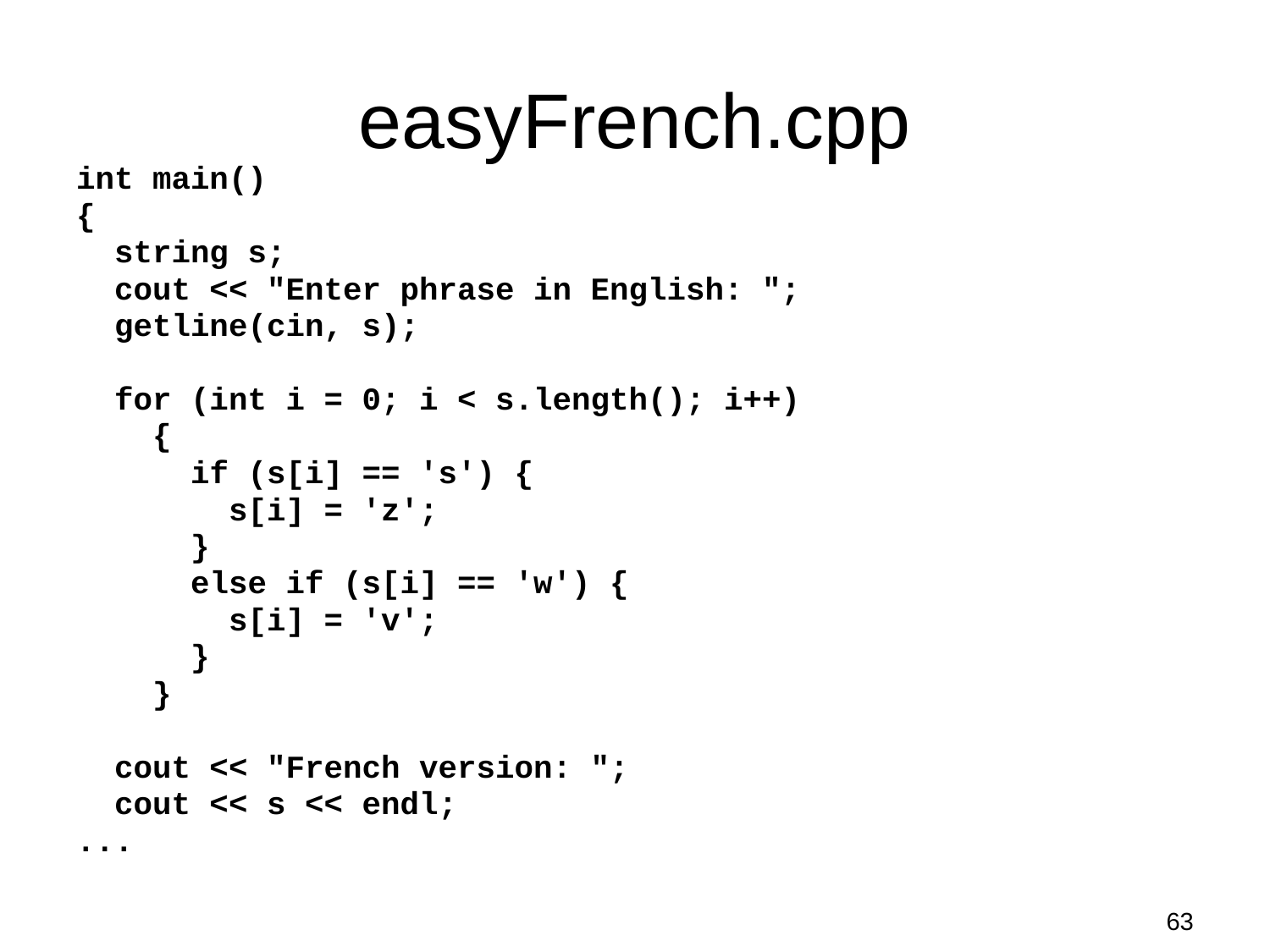

# easyFrench.cpp
int main()
{
  string s;
  cout << "Enter phrase in English: ";
  getline(cin, s);

  for (int i = 0; i < s.length(); i++)
    {
      if (s[i] == 's') {
        s[i] = 'z';
      }
      else if (s[i] == 'w') {
        s[i] = 'v';
      }
    }

  cout << "French version: ";
  cout << s << endl;
...
63